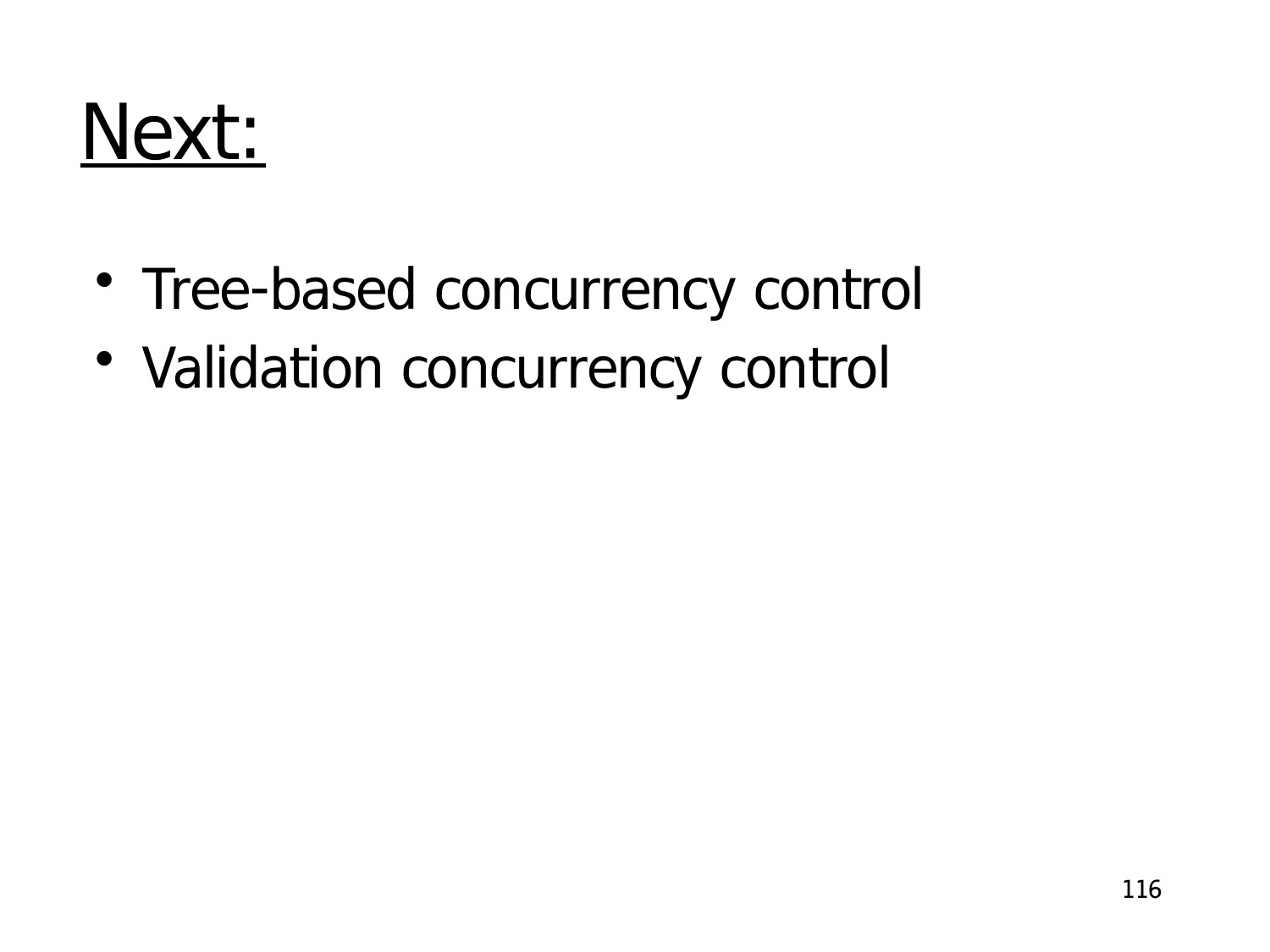

# Next:
Tree-based concurrency control
Validation concurrency control
116